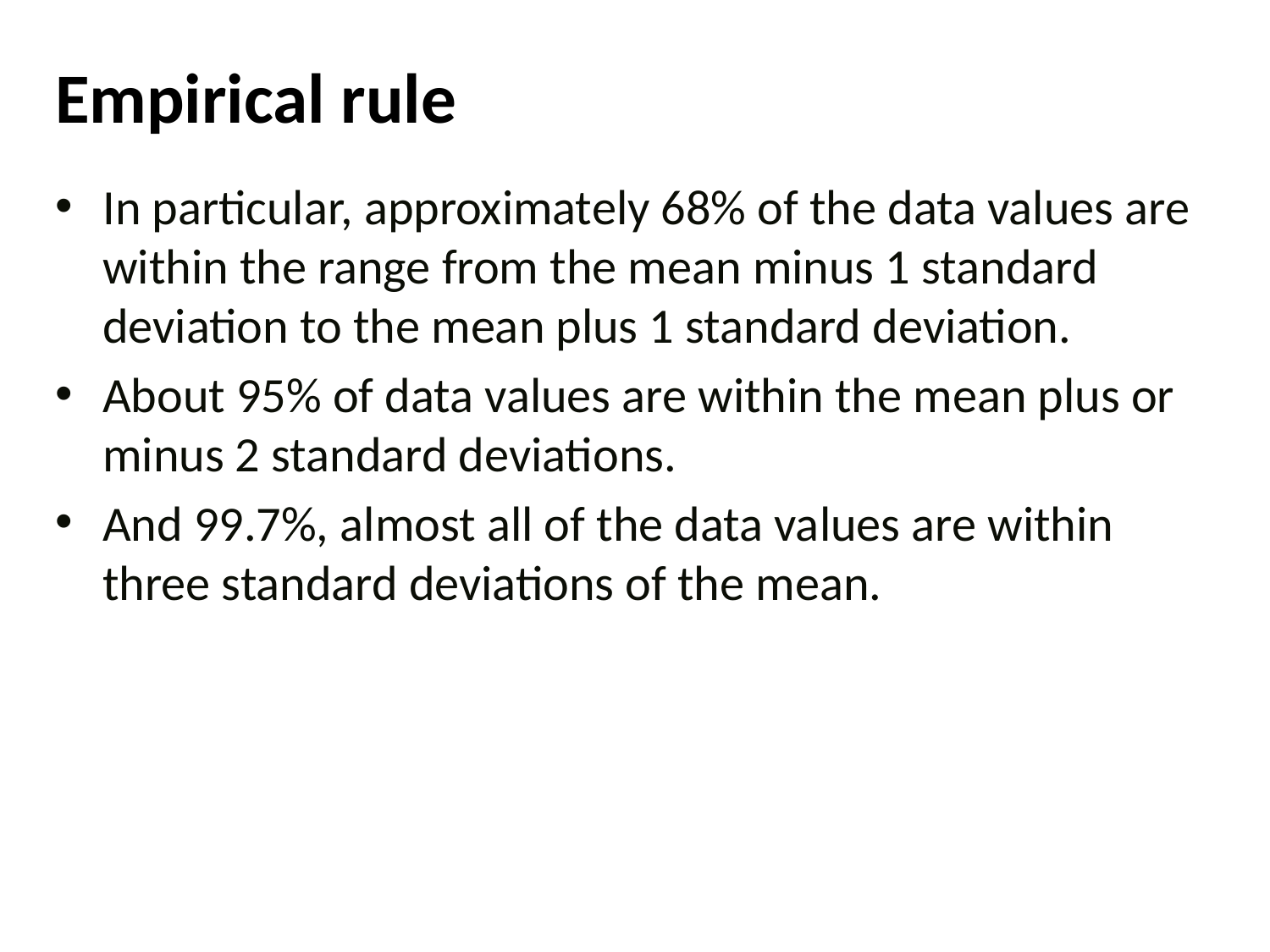

# Empirical rule
In particular, approximately 68% of the data values are within the range from the mean minus 1 standard deviation to the mean plus 1 standard deviation.
About 95% of data values are within the mean plus or minus 2 standard deviations.
And 99.7%, almost all of the data values are within three standard deviations of the mean.